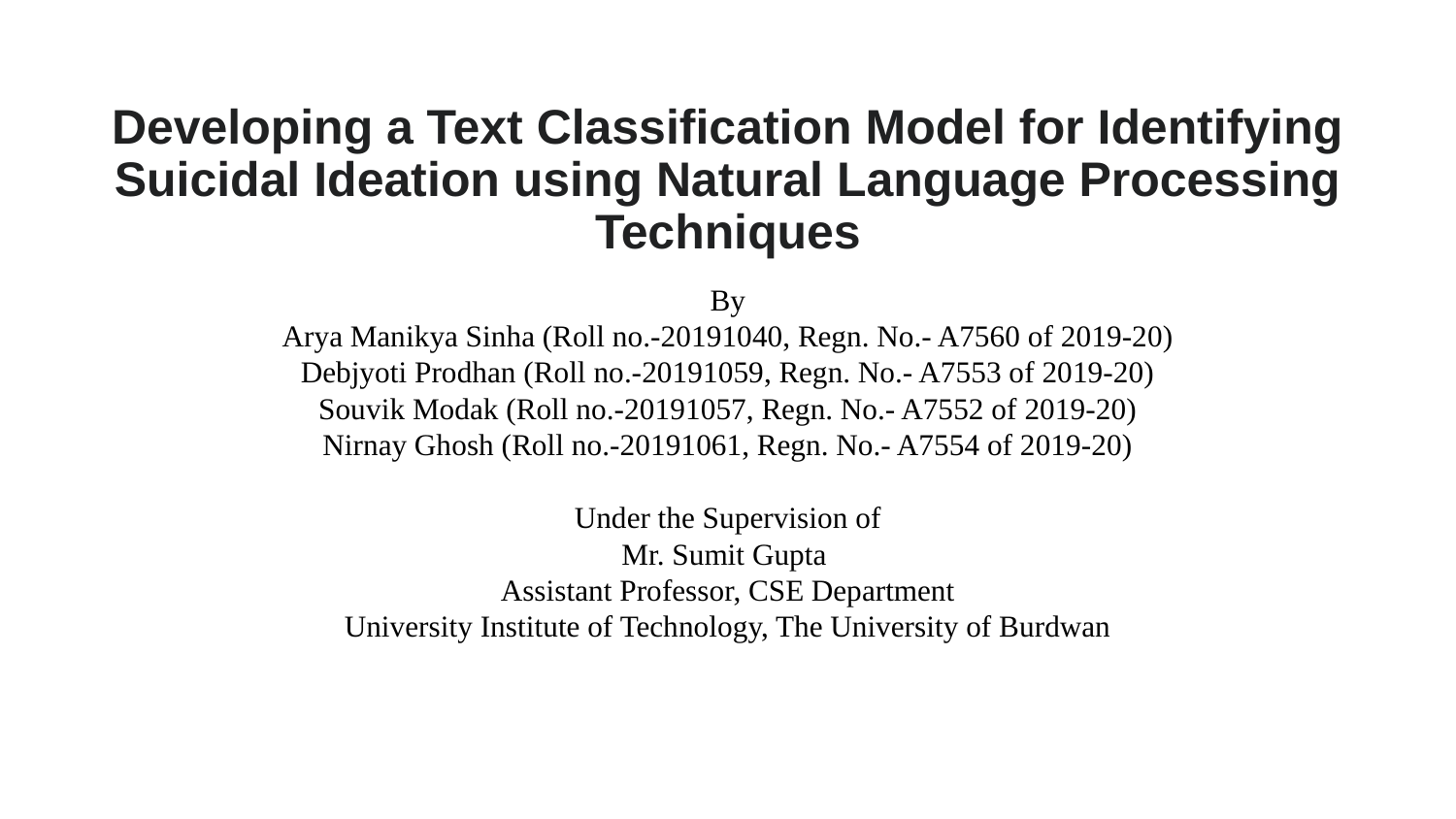

# Developing a Text Classification Model for Identifying Suicidal Ideation using Natural Language Processing Techniques
By
Arya Manikya Sinha (Roll no.-20191040, Regn. No.- A7560 of 2019-20)
Debjyoti Prodhan (Roll no.-20191059, Regn. No.- A7553 of 2019-20)
Souvik Modak (Roll no.-20191057, Regn. No.- A7552 of 2019-20)
Nirnay Ghosh (Roll no.-20191061, Regn. No.- A7554 of 2019-20)

Under the Supervision of
Mr. Sumit Gupta
Assistant Professor, CSE Department
University Institute of Technology, The University of Burdwan